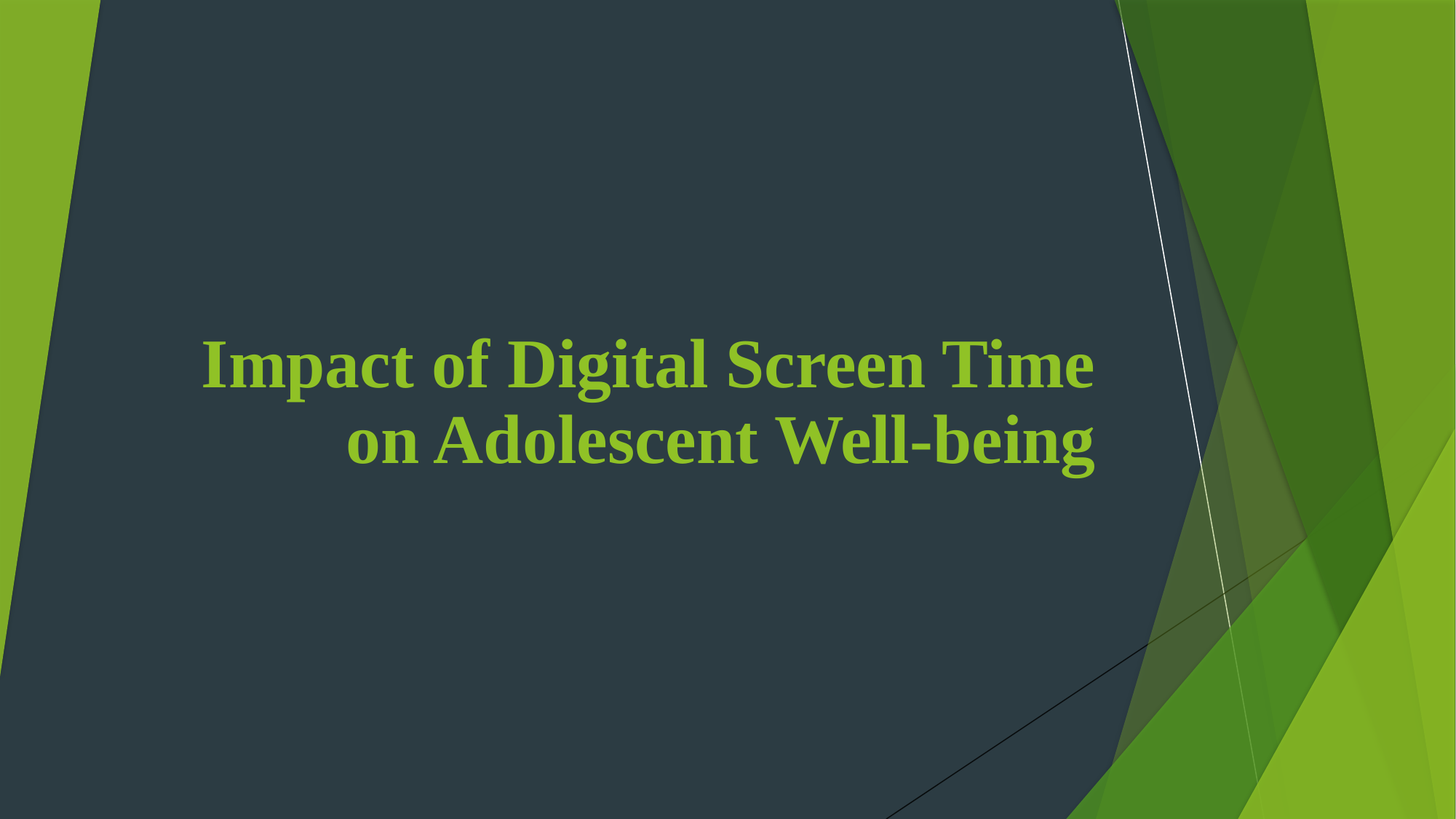

# Impact of Digital Screen Time on Adolescent Well-being